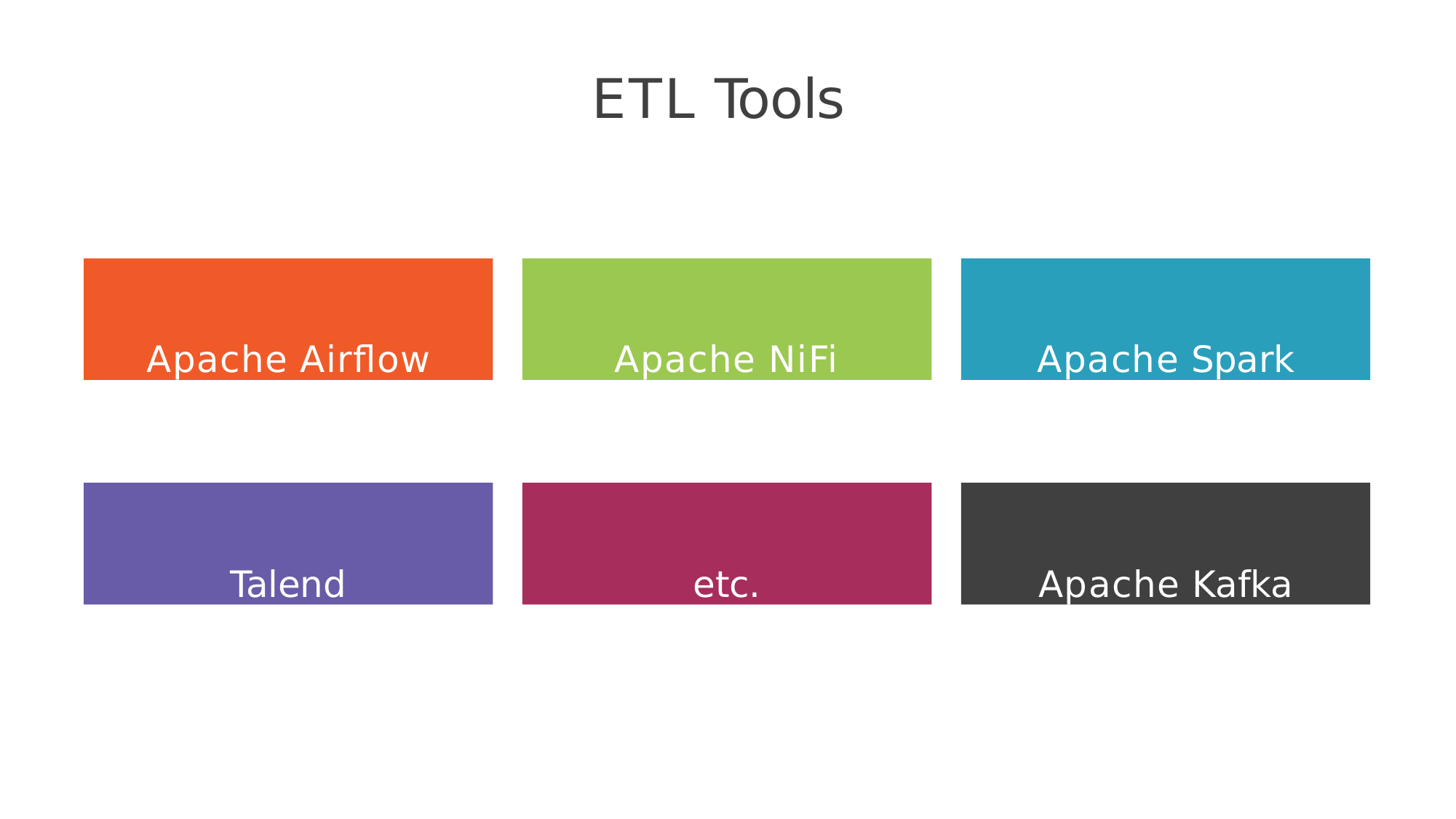

# ETL Tools

Apache Airflow

Apache NiFi

Apache Spark

Talend

etc.

Apache Kafka
9